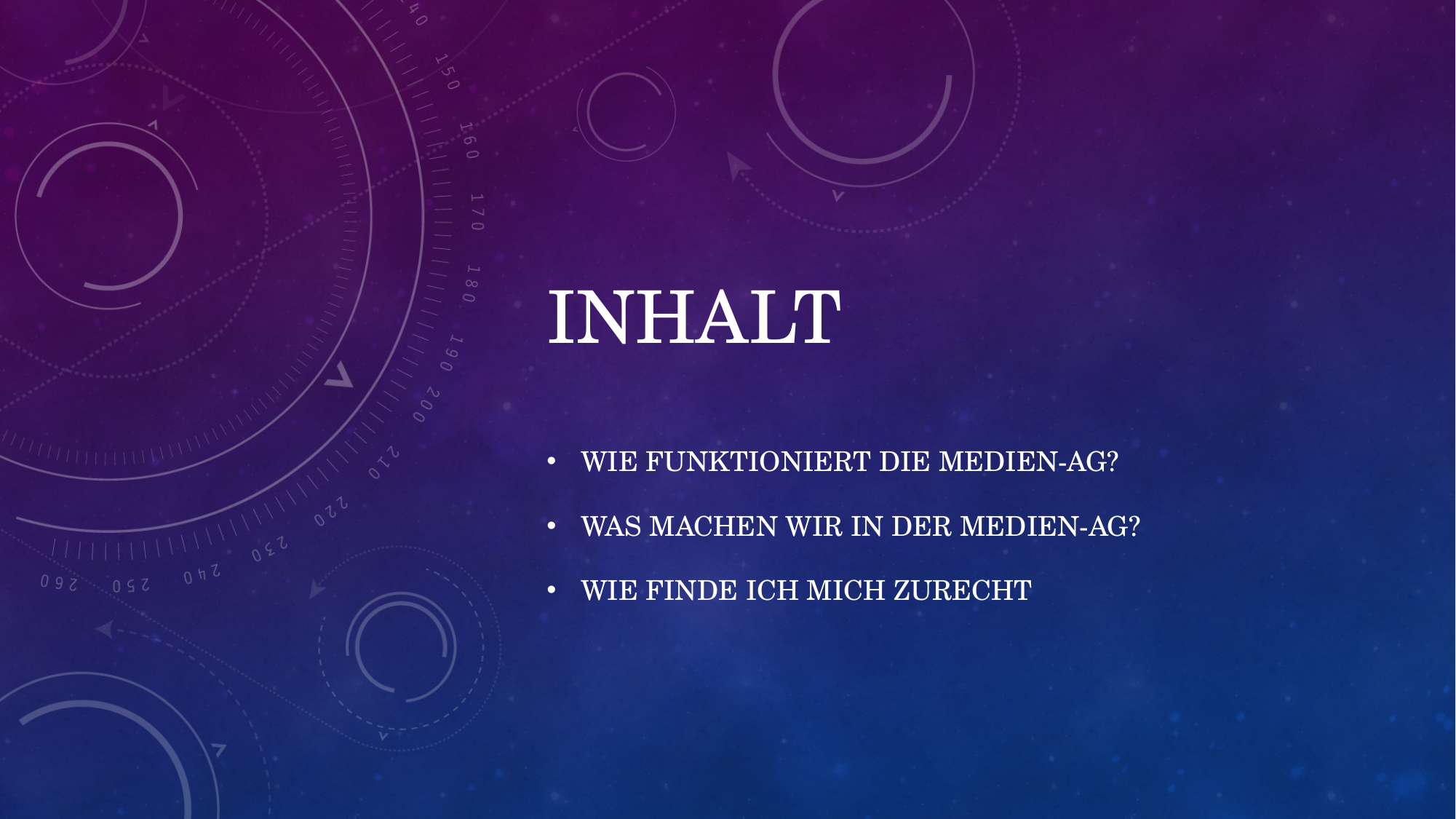

# INHALT
WIE FUNKTIONIERT DIE MEDIEN-AG?
WAS MACHEN WIR IN DER MEDIEN-AG?
WIE FINDE ICH MICH ZURECHT